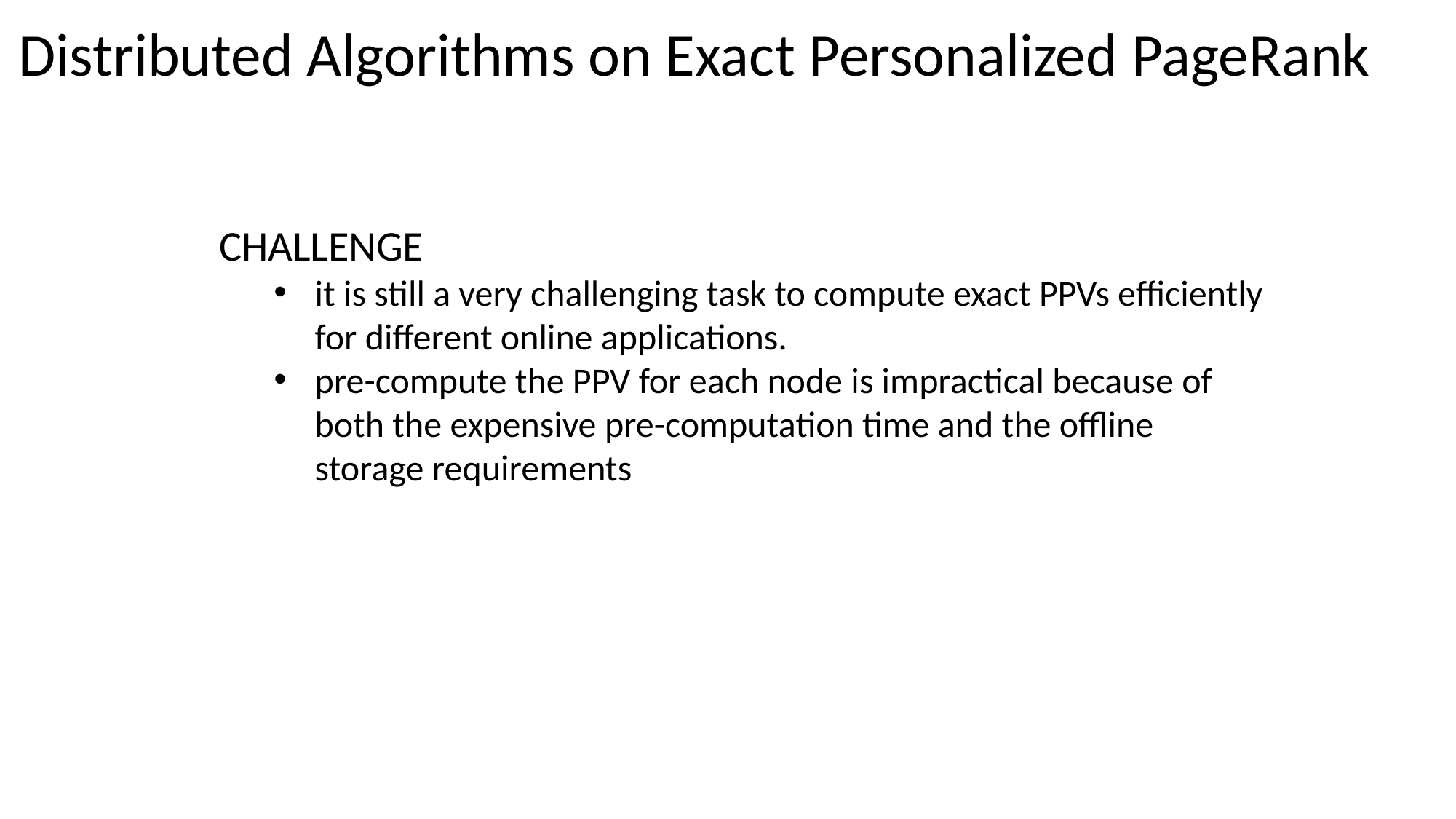

Distributed Algorithms on Exact Personalized PageRank
CHALLENGE
it is still a very challenging task to compute exact PPVs efficiently for different online applications.
pre-compute the PPV for each node is impractical because of both the expensive pre-computation time and the offline storage requirements